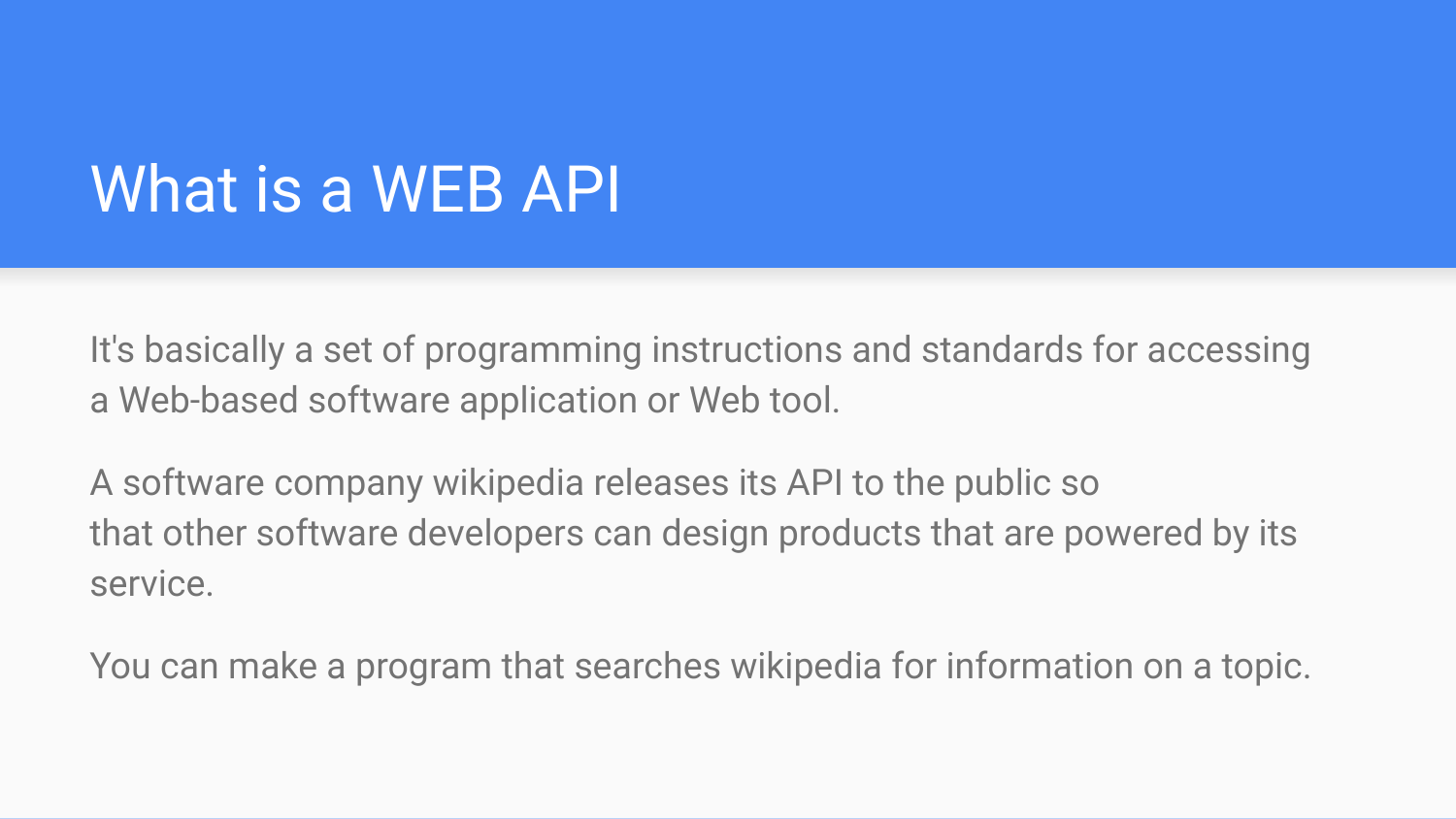

# What is a WEB API
It's basically a set of programming instructions and standards for accessing
a Web-based software application or Web tool.
A software company wikipedia releases its API to the public so
that other software developers can design products that are powered by its service.
You can make a program that searches wikipedia for information on a topic.